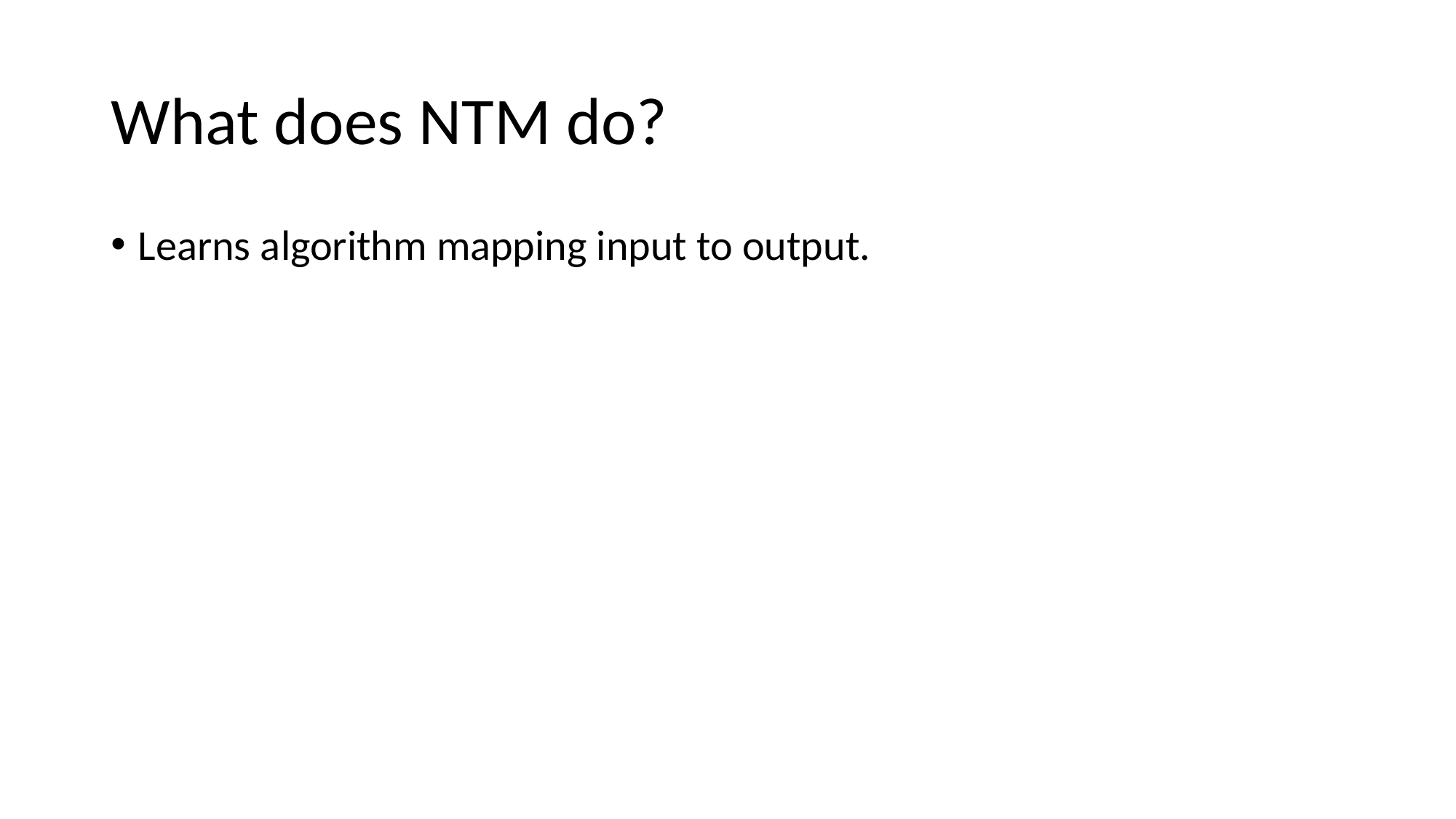

# What does NTM do?
Learns algorithm mapping input to output.